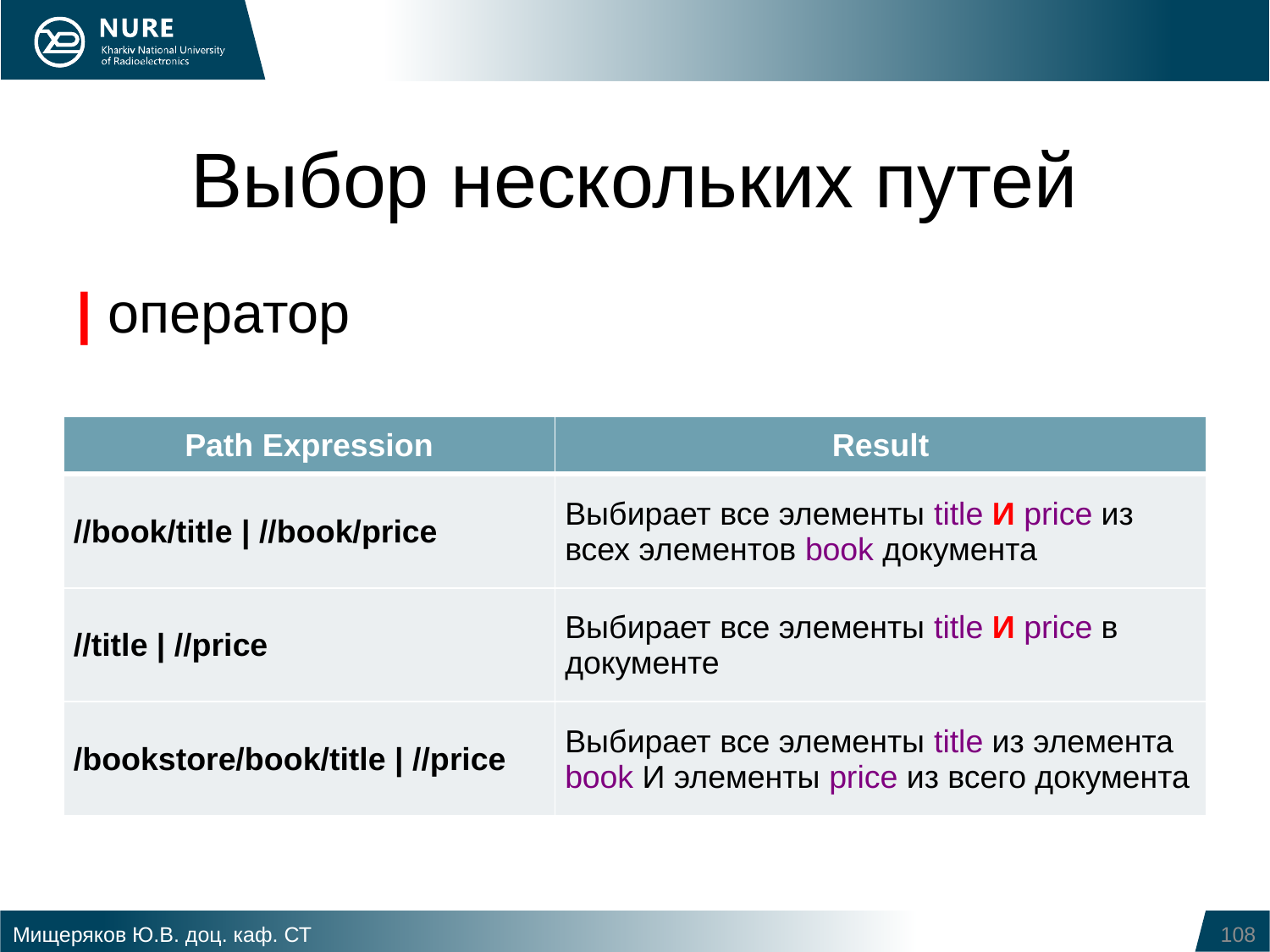

# Выбор нескольких путей
| оператор

| Path Expression | Result |
| --- | --- |
| //book/title | //book/price | Выбирает все элементы title И price из всех элементов book документа |
| //title | //price | Выбирает все элементы title И price в документе |
| /bookstore/book/title | //price | Выбирает все элементы title из элемента book И элементы price из всего документа |
Мищеряков Ю.В. доц. каф. СТ
108